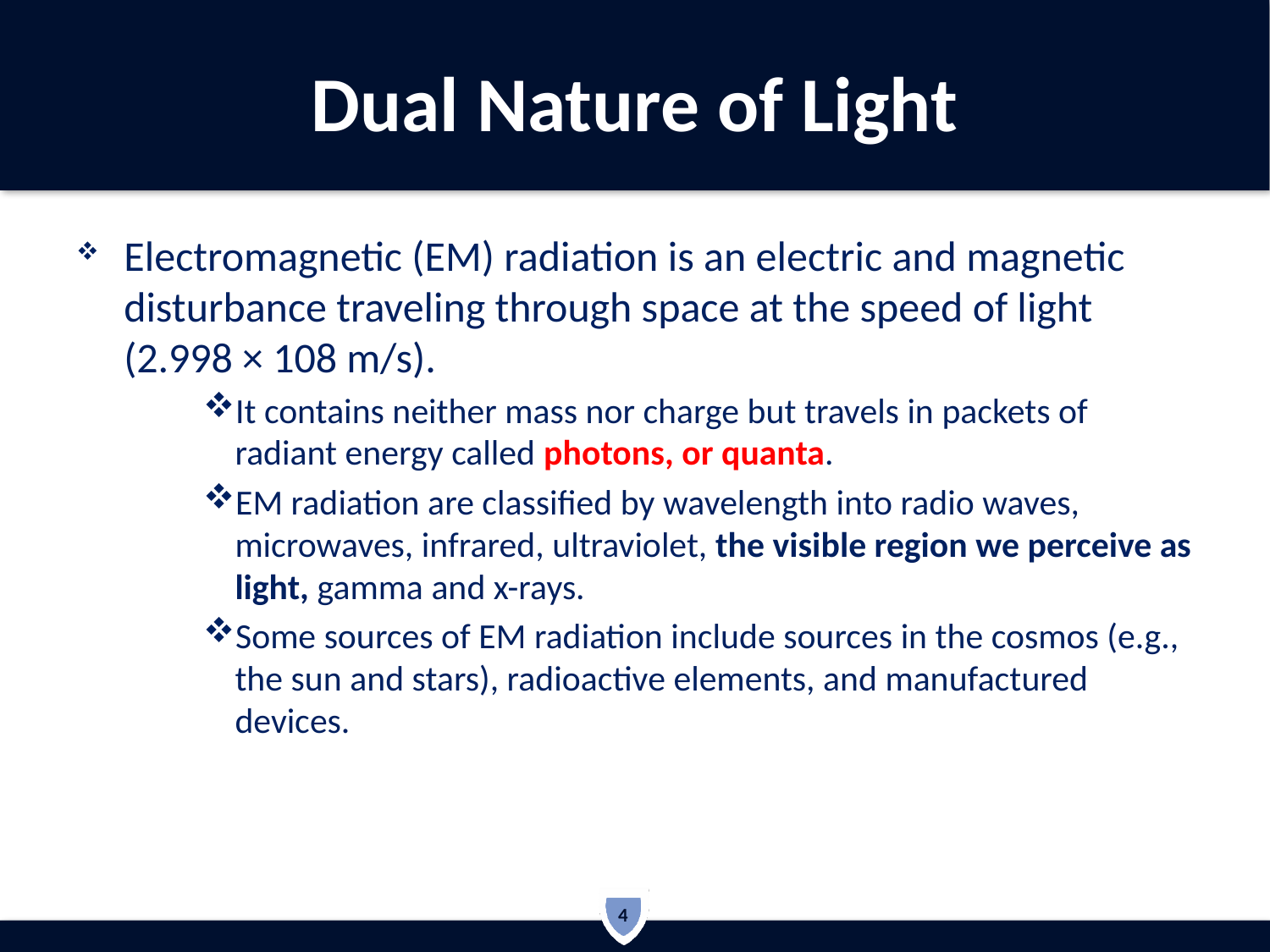

# Dual Nature of Light
Electromagnetic (EM) radiation is an electric and magnetic disturbance traveling through space at the speed of light (2.998 × 108 m/s).
It contains neither mass nor charge but travels in packets of radiant energy called photons, or quanta.
EM radiation are classified by wavelength into radio waves, microwaves, infrared, ultraviolet, the visible region we perceive as light, gamma and x-rays.
Some sources of EM radiation include sources in the cosmos (e.g., the sun and stars), radioactive elements, and manufactured devices.
4